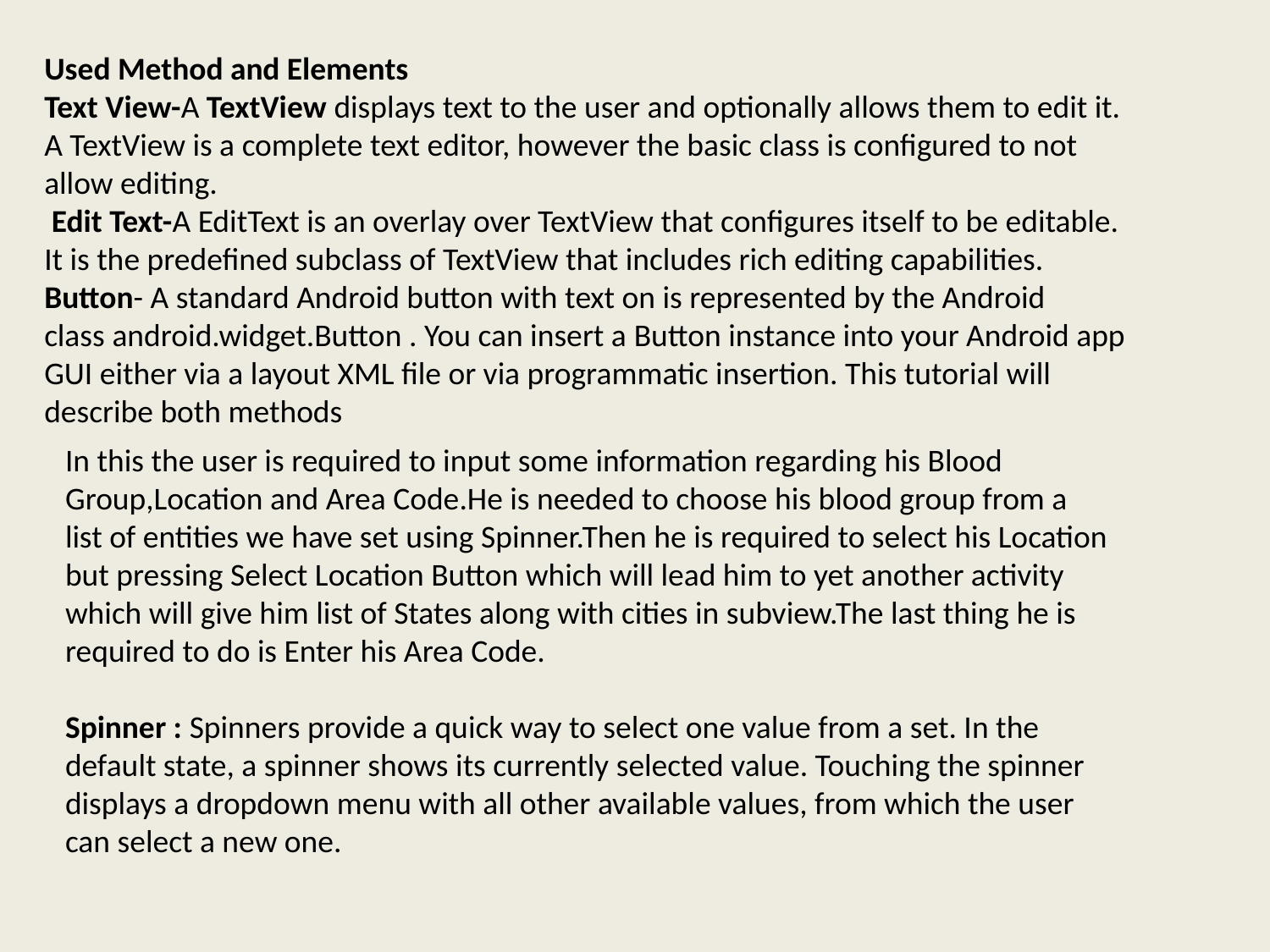

Used Method and Elements
Text View-A TextView displays text to the user and optionally allows them to edit it. A TextView is a complete text editor, however the basic class is configured to not allow editing.
 Edit Text-A EditText is an overlay over TextView that configures itself to be editable. It is the predefined subclass of TextView that includes rich editing capabilities.
Button- A standard Android button with text on is represented by the Android class android.widget.Button . You can insert a Button instance into your Android app GUI either via a layout XML file or via programmatic insertion. This tutorial will describe both methods
In this the user is required to input some information regarding his Blood Group,Location and Area Code.He is needed to choose his blood group from a list of entities we have set using Spinner.Then he is required to select his Location but pressing Select Location Button which will lead him to yet another activity which will give him list of States along with cities in subview.The last thing he is required to do is Enter his Area Code.

Spinner : Spinners provide a quick way to select one value from a set. In the default state, a spinner shows its currently selected value. Touching the spinner displays a dropdown menu with all other available values, from which the user can select a new one.